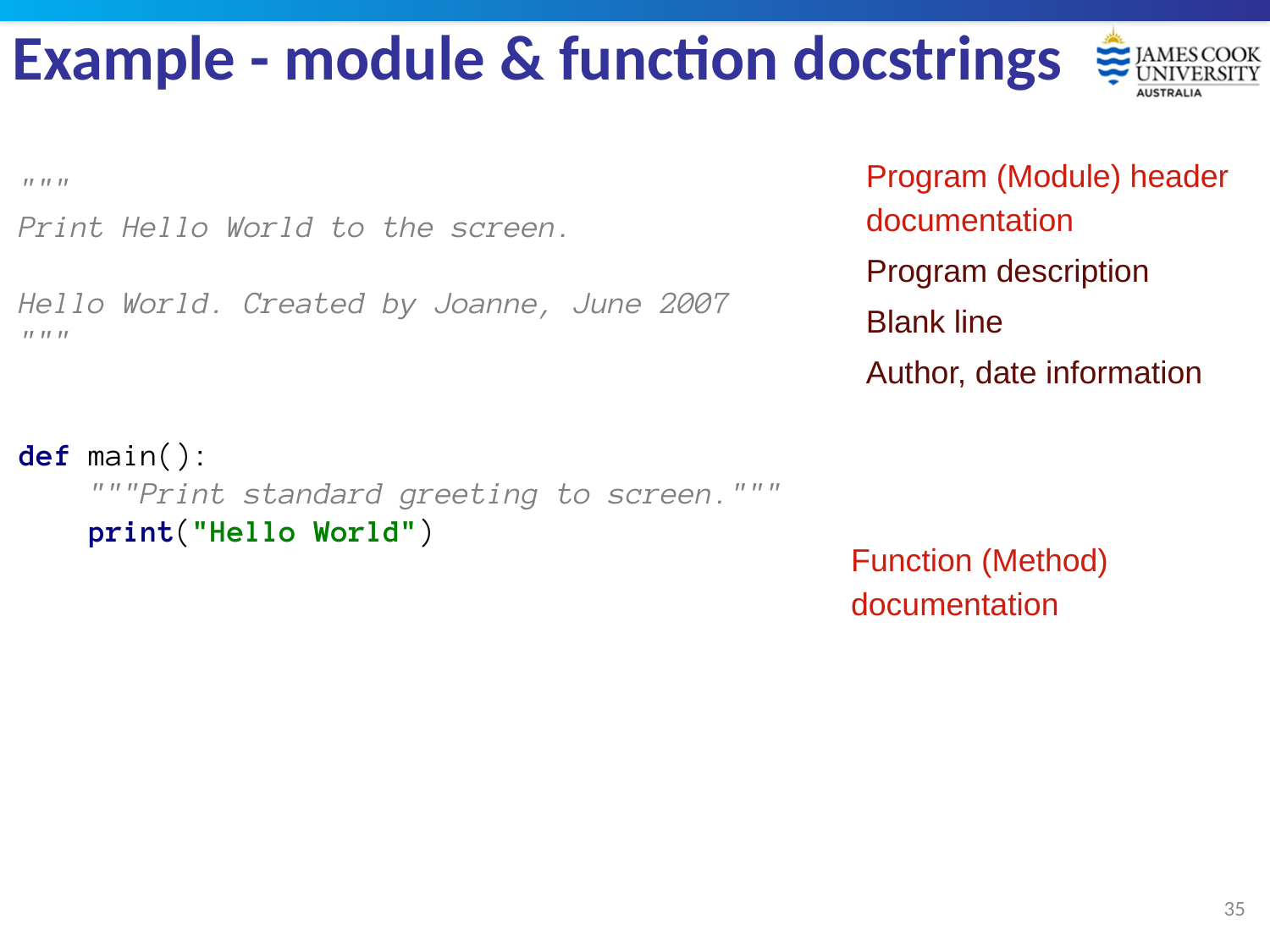

# Example - module & function docstrings
Program (Module) header documentation
Program description
Blank line
Author, date information
"""
Print Hello World to the screen.

Hello World. Created by Joanne, June 2007
"""

def main():
    """Print standard greeting to screen."""
    print("Hello World")

Function (Method) documentation
35